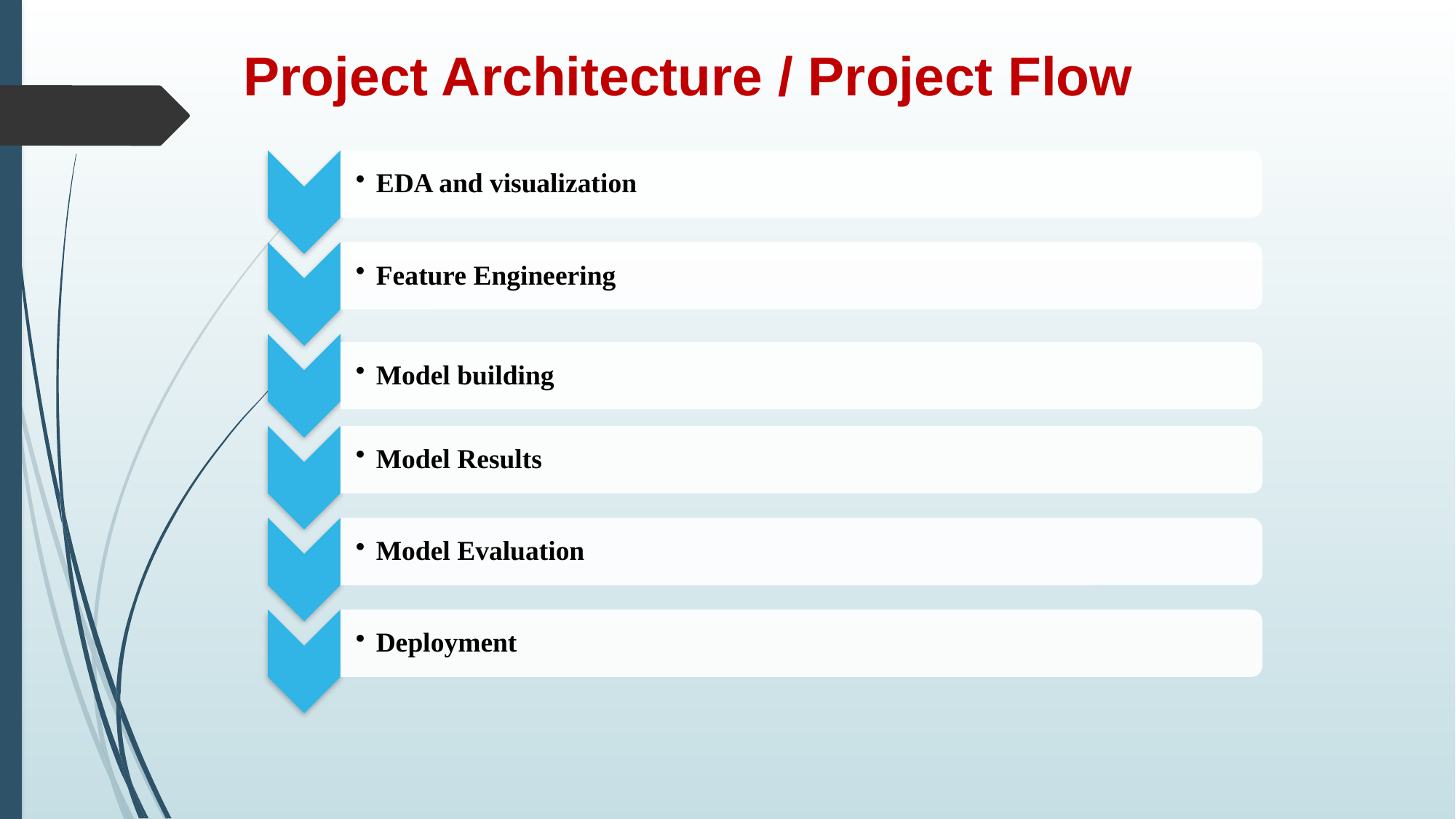

# Project Architecture / Project Flow

EDA and visualization

Feature Engineering

Model building

Model Results

Model Evaluation

Deployment